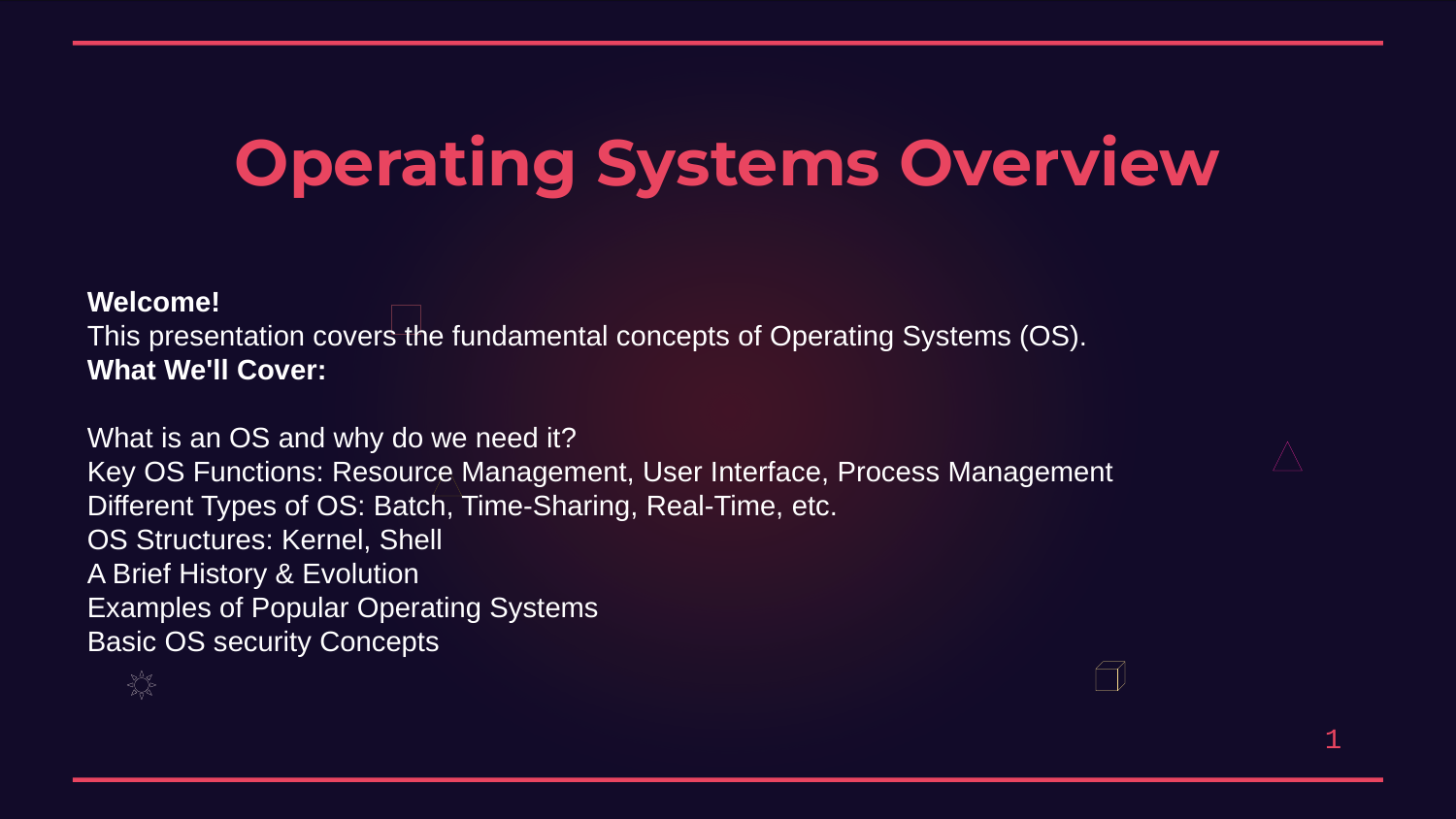

Operating Systems Overview
Welcome!
This presentation covers the fundamental concepts of Operating Systems (OS).
What We'll Cover:

What is an OS and why do we need it?
Key OS Functions: Resource Management, User Interface, Process Management
Different Types of OS: Batch, Time-Sharing, Real-Time, etc.
OS Structures: Kernel, Shell
A Brief History & Evolution
Examples of Popular Operating Systems
Basic OS security Concepts

1